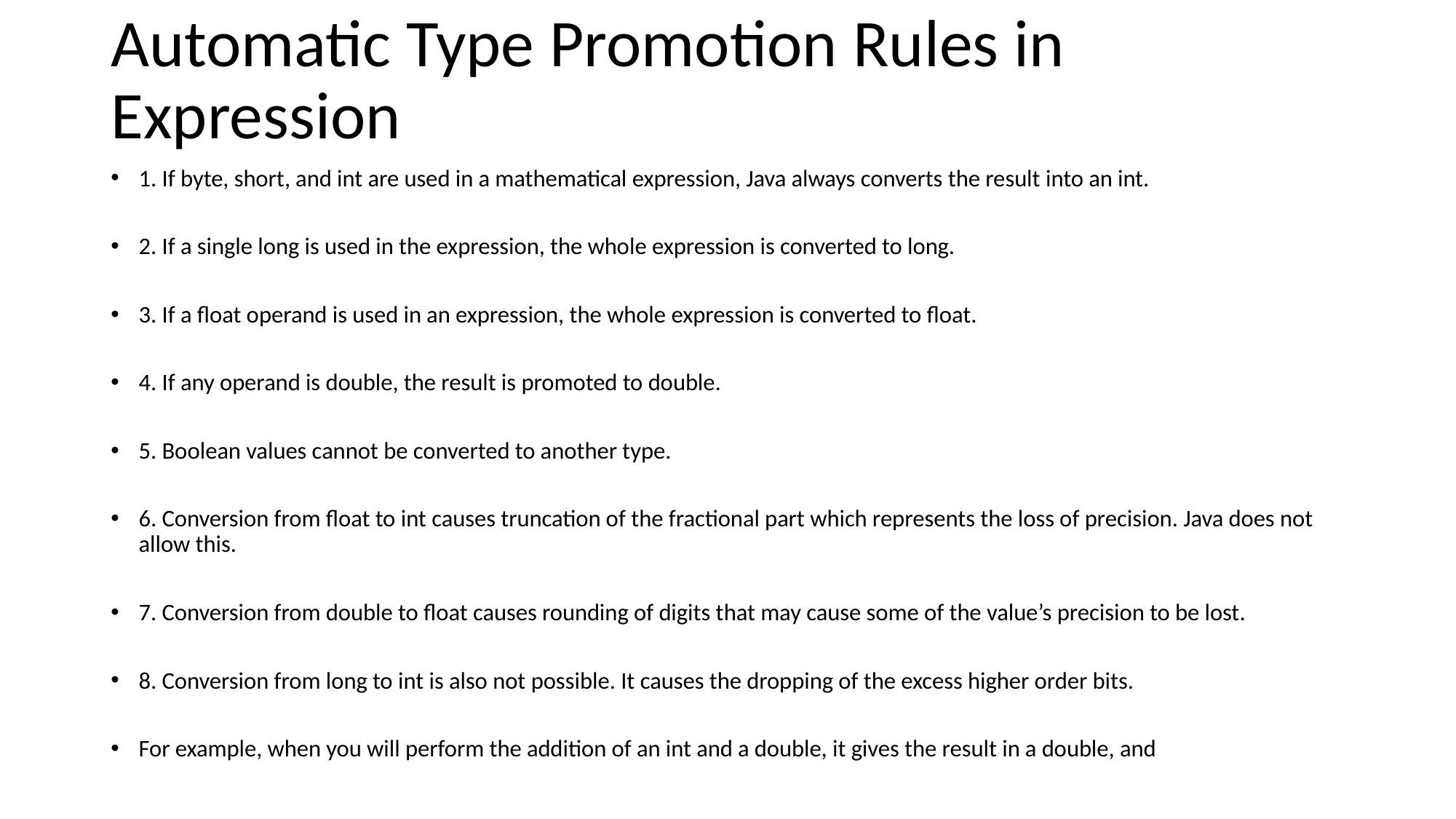

# Automatic Type Promotion Rules in Expression
1. If byte, short, and int are used in a mathematical expression, Java always converts the result into an int.

2. If a single long is used in the expression, the whole expression is converted to long.

3. If a float operand is used in an expression, the whole expression is converted to float.

4. If any operand is double, the result is promoted to double.

5. Boolean values cannot be converted to another type.

6. Conversion from float to int causes truncation of the fractional part which represents the loss of precision. Java does not allow this.

7. Conversion from double to float causes rounding of digits that may cause some of the value’s precision to be lost.

8. Conversion from long to int is also not possible. It causes the dropping of the excess higher order bits.

For example, when you will perform the addition of an int and a double, it gives the result in a double, and